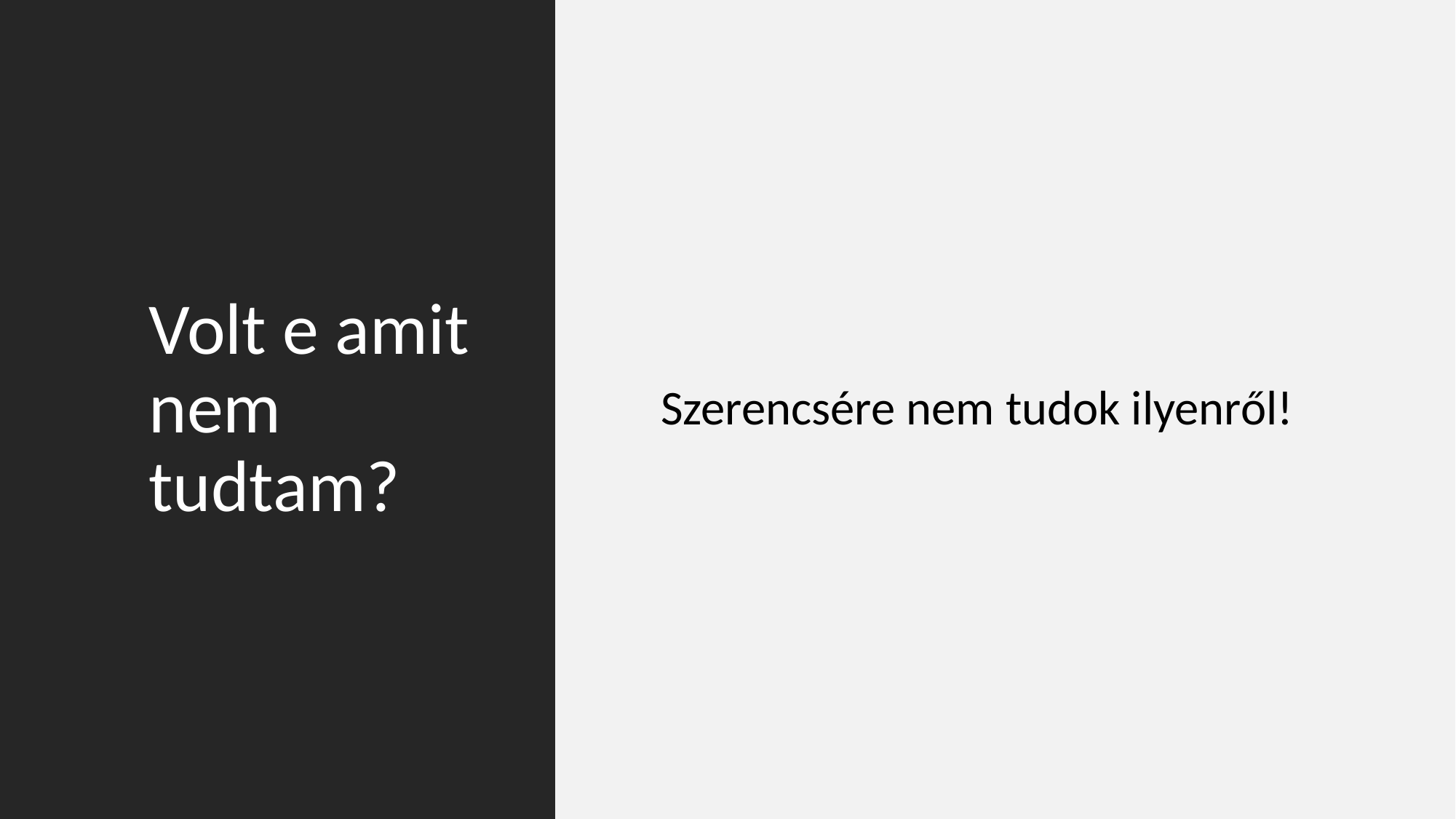

# Volt e amit nem tudtam?
Szerencsére nem tudok ilyenről!